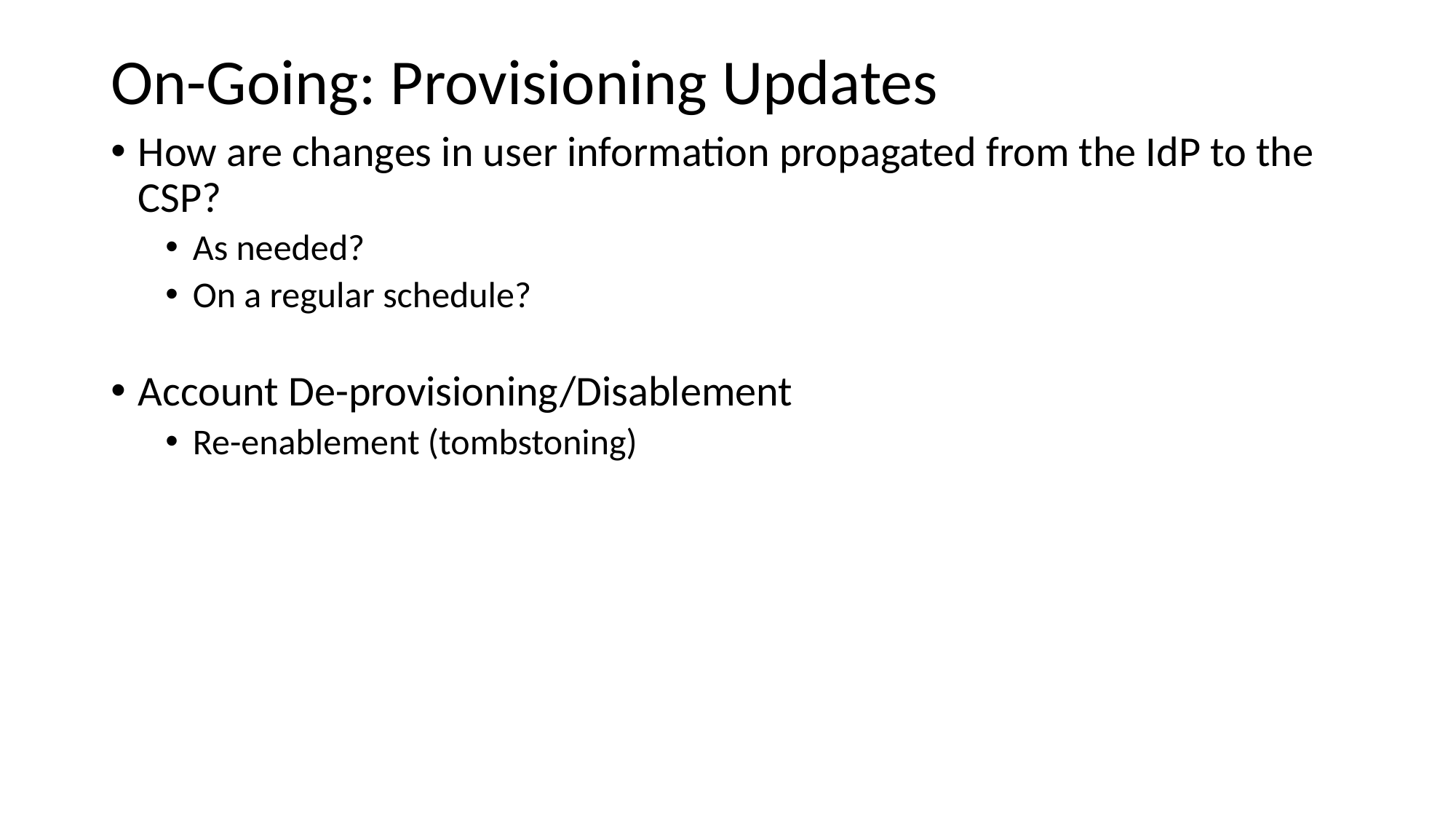

# On-Going: Provisioning Updates
How are changes in user information propagated from the IdP to the CSP?
As needed?
On a regular schedule?
Account De-provisioning/Disablement
Re-enablement (tombstoning)